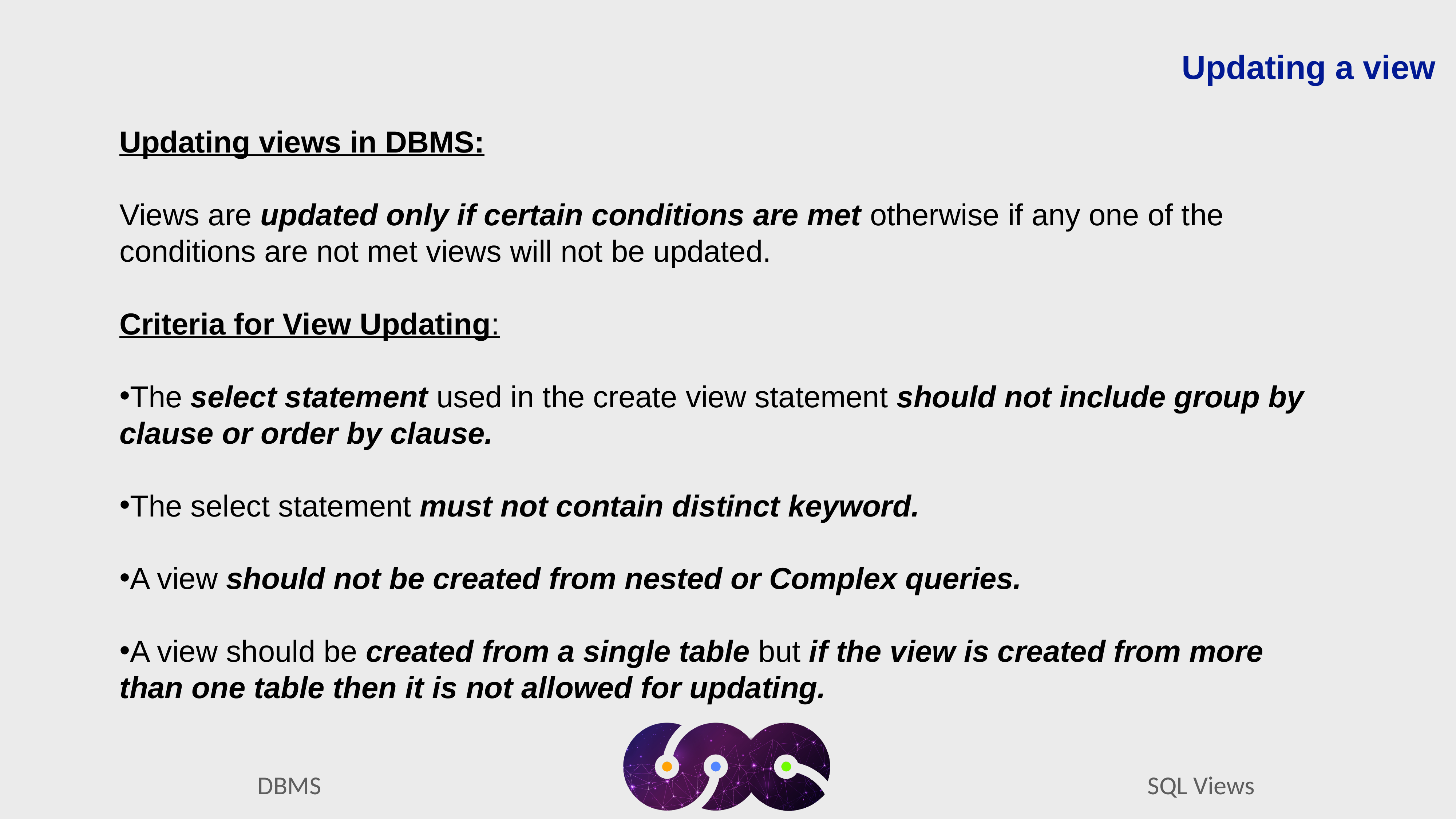

Updating a view
Updating views in DBMS:

Views are updated only if certain conditions are met otherwise if any one of the conditions are not met views will not be updated.

Criteria for View Updating:

The select statement used in the create view statement should not include group by clause or order by clause.

The select statement must not contain distinct keyword.

A view should not be created from nested or Complex queries.

A view should be created from a single table but if the view is created from more than one table then it is not allowed for updating.